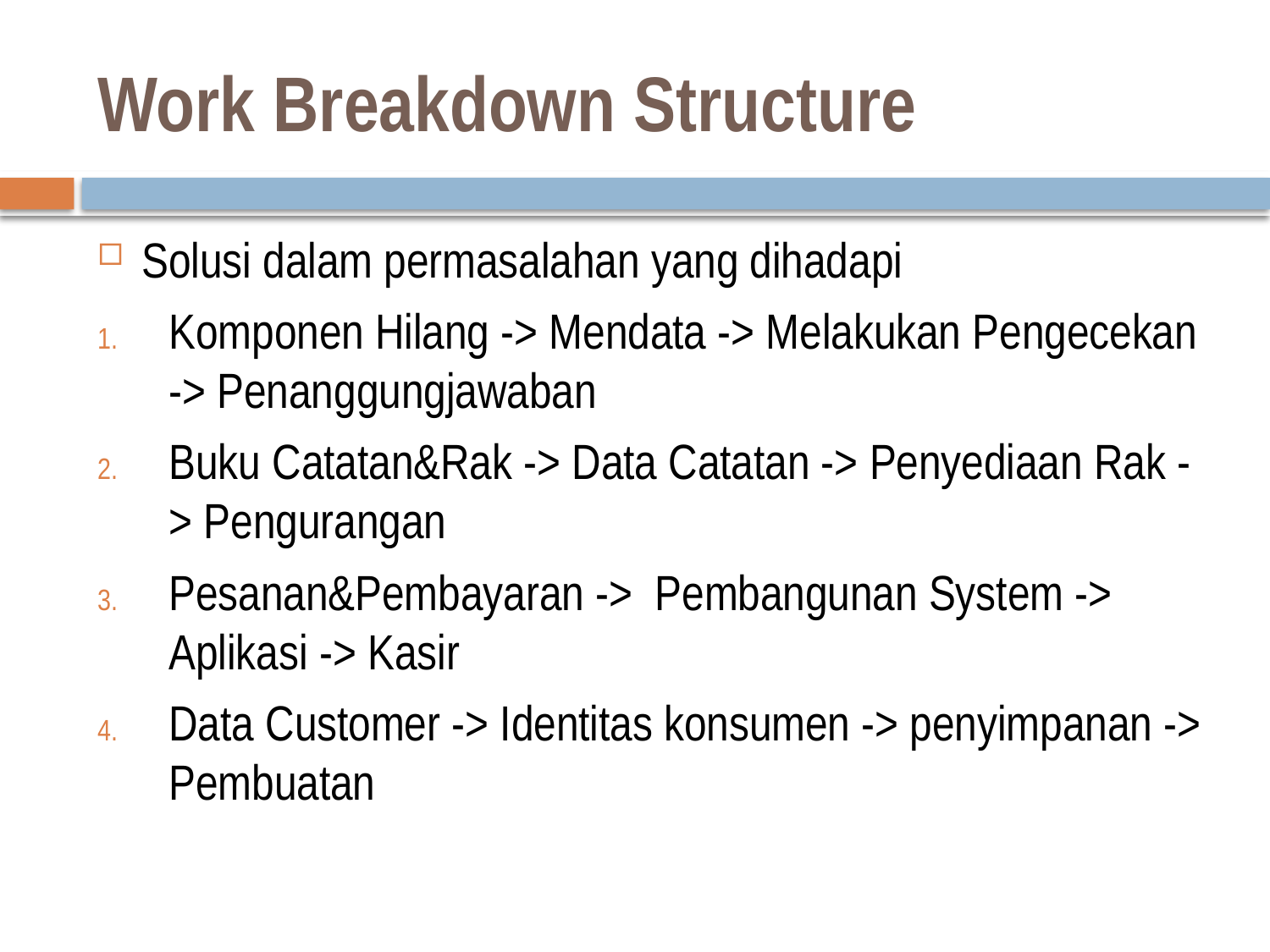

# Work Breakdown Structure
Solusi dalam permasalahan yang dihadapi
Komponen Hilang -> Mendata -> Melakukan Pengecekan -> Penanggungjawaban
Buku Catatan&Rak -> Data Catatan -> Penyediaan Rak -> Pengurangan
Pesanan&Pembayaran ->  Pembangunan System -> Aplikasi -> Kasir
Data Customer -> Identitas konsumen -> penyimpanan -> Pembuatan